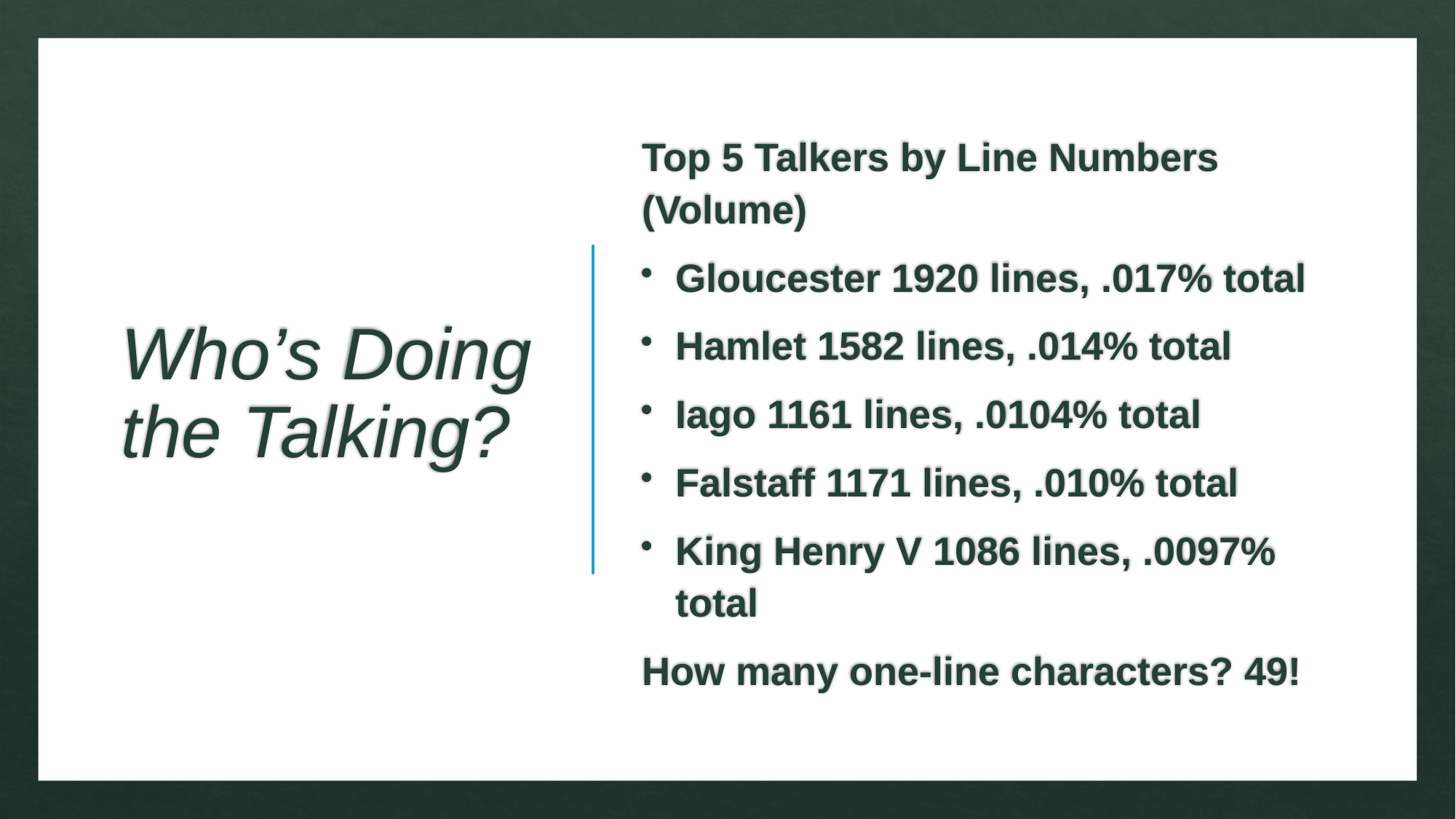

# Who’s Doing the Talking?
Top 5 Talkers by Line Numbers (Volume)
Gloucester 1920 lines, .017% total
Hamlet 1582 lines, .014% total
Iago 1161 lines, .0104% total
Falstaff 1171 lines, .010% total
King Henry V 1086 lines, .0097% total
How many one-line characters? 49!